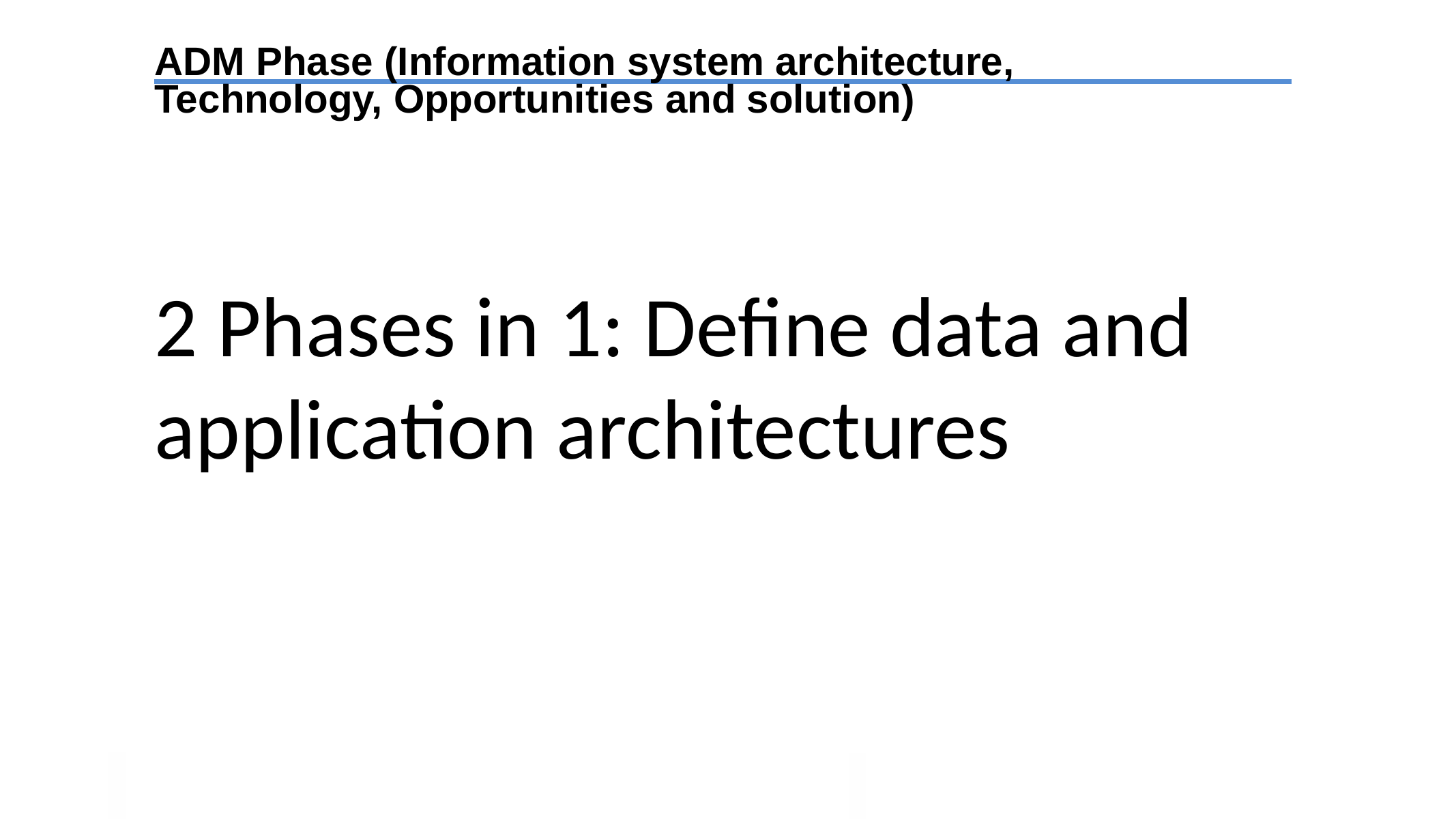

ADM Phase (Information system architecture, Technology, Opportunities and solution)

2 Phases in 1: Define data and application architectures
TEXT
TEXT